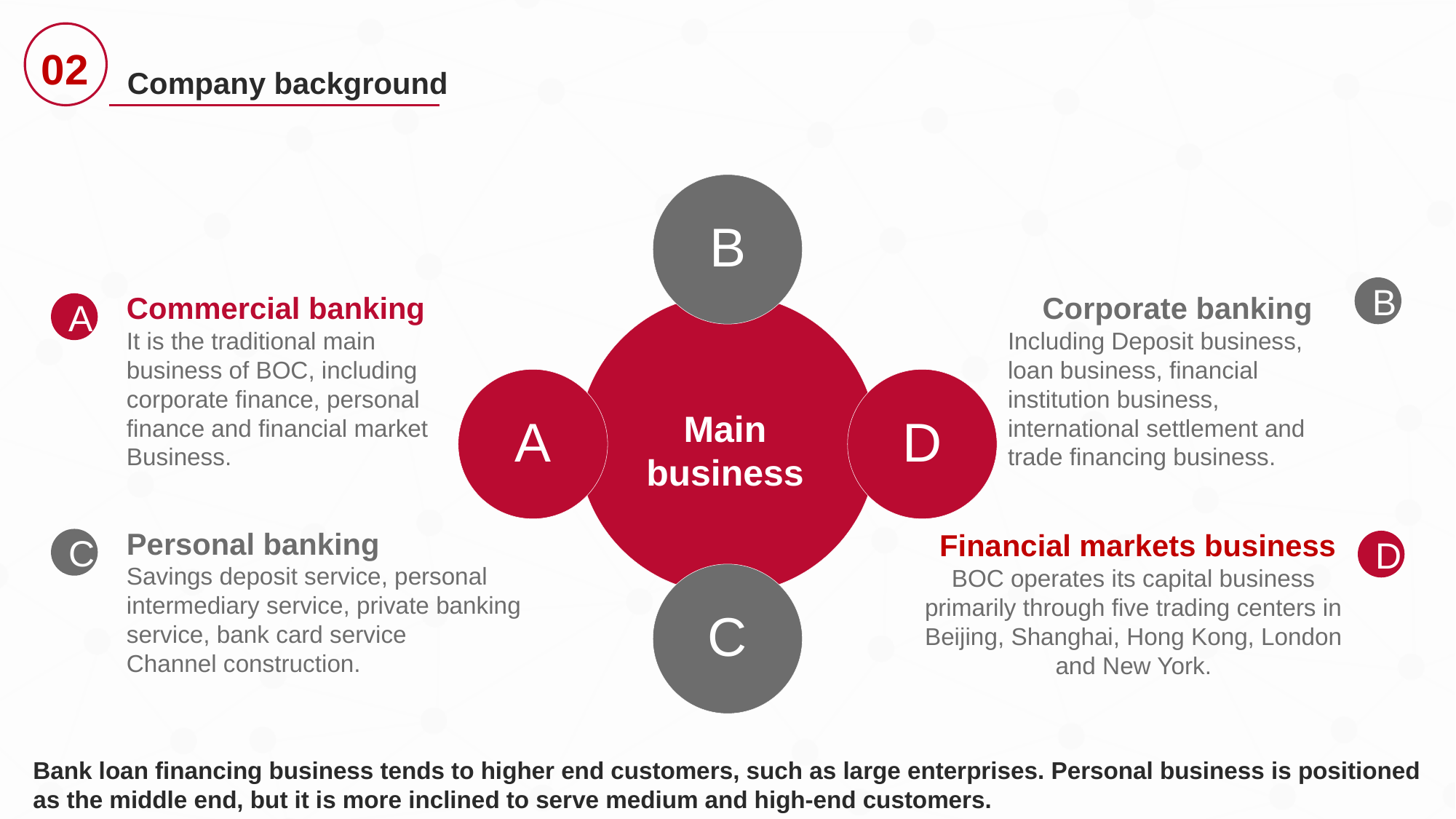

02
Company background
B
B
Commercial banking
It is the traditional main business of BOC, including corporate finance, personal finance and financial market Business.
Corporate banking
Including Deposit business, loan business, financial institution business, international settlement and trade financing business.
A

A
D
Main business
Personal banking
Savings deposit service, personal intermediary service, private banking service, bank card service
Channel construction.
 Financial markets business
BOC operates its capital business primarily through five trading centers in Beijing, Shanghai, Hong Kong, London and New York.
C
D
C
Bank loan financing business tends to higher end customers, such as large enterprises. Personal business is positioned as the middle end, but it is more inclined to serve medium and high-end customers.